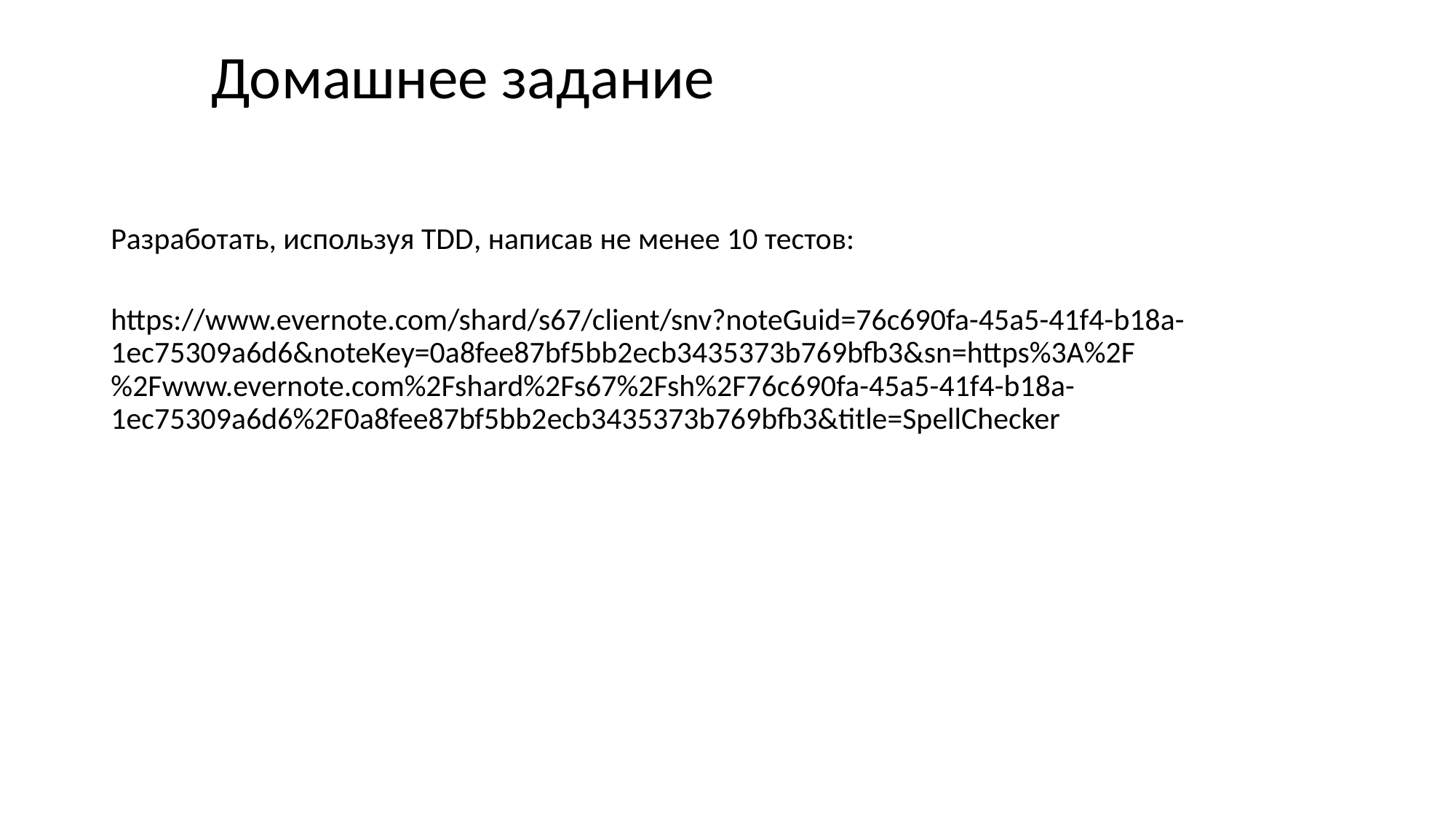

# Домашнее задание
Разработать, используя TDD, написав не менее 10 тестов:
https://www.evernote.com/shard/s67/client/snv?noteGuid=76c690fa-45a5-41f4-b18a-1ec75309a6d6&noteKey=0a8fee87bf5bb2ecb3435373b769bfb3&sn=https%3A%2F%2Fwww.evernote.com%2Fshard%2Fs67%2Fsh%2F76c690fa-45a5-41f4-b18a-1ec75309a6d6%2F0a8fee87bf5bb2ecb3435373b769bfb3&title=SpellChecker